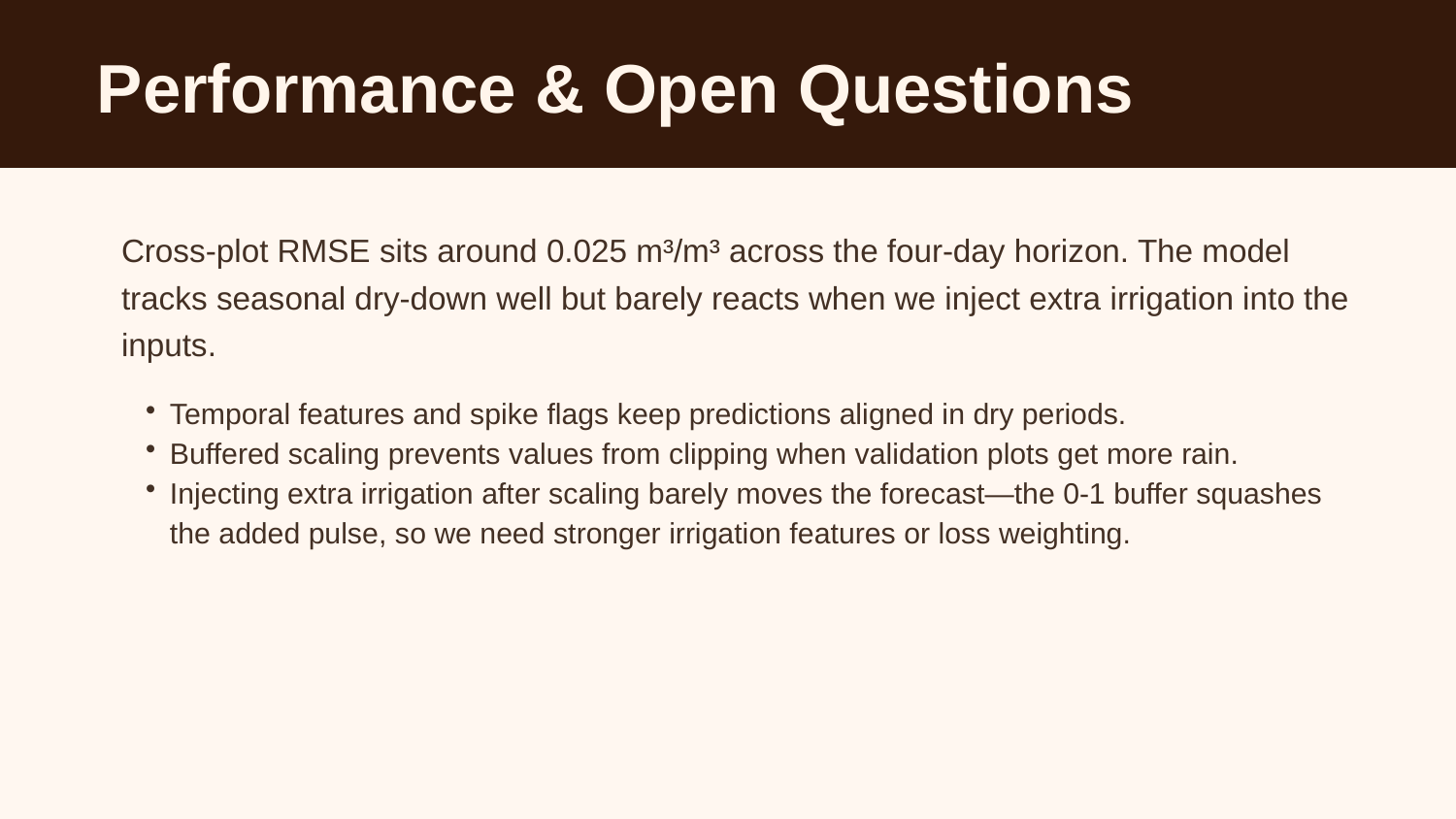

Performance & Open Questions
Cross-plot RMSE sits around 0.025 m³/m³ across the four-day horizon. The model tracks seasonal dry-down well but barely reacts when we inject extra irrigation into the inputs.
Temporal features and spike flags keep predictions aligned in dry periods.
Buffered scaling prevents values from clipping when validation plots get more rain.
Injecting extra irrigation after scaling barely moves the forecast—the 0-1 buffer squashes the added pulse, so we need stronger irrigation features or loss weighting.